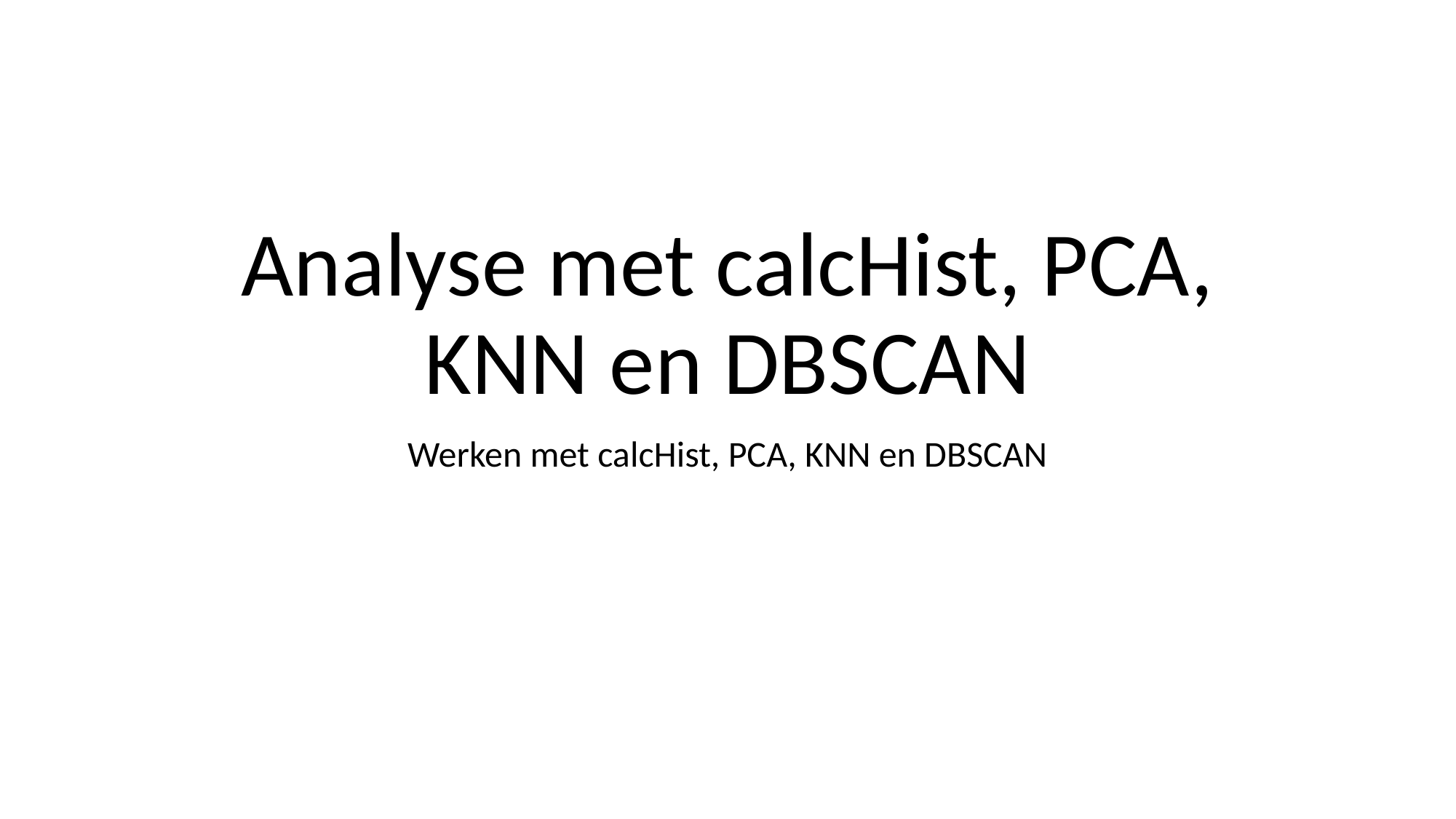

# Analyse met calcHist, PCA, KNN en DBSCAN
Werken met calcHist, PCA, KNN en DBSCAN